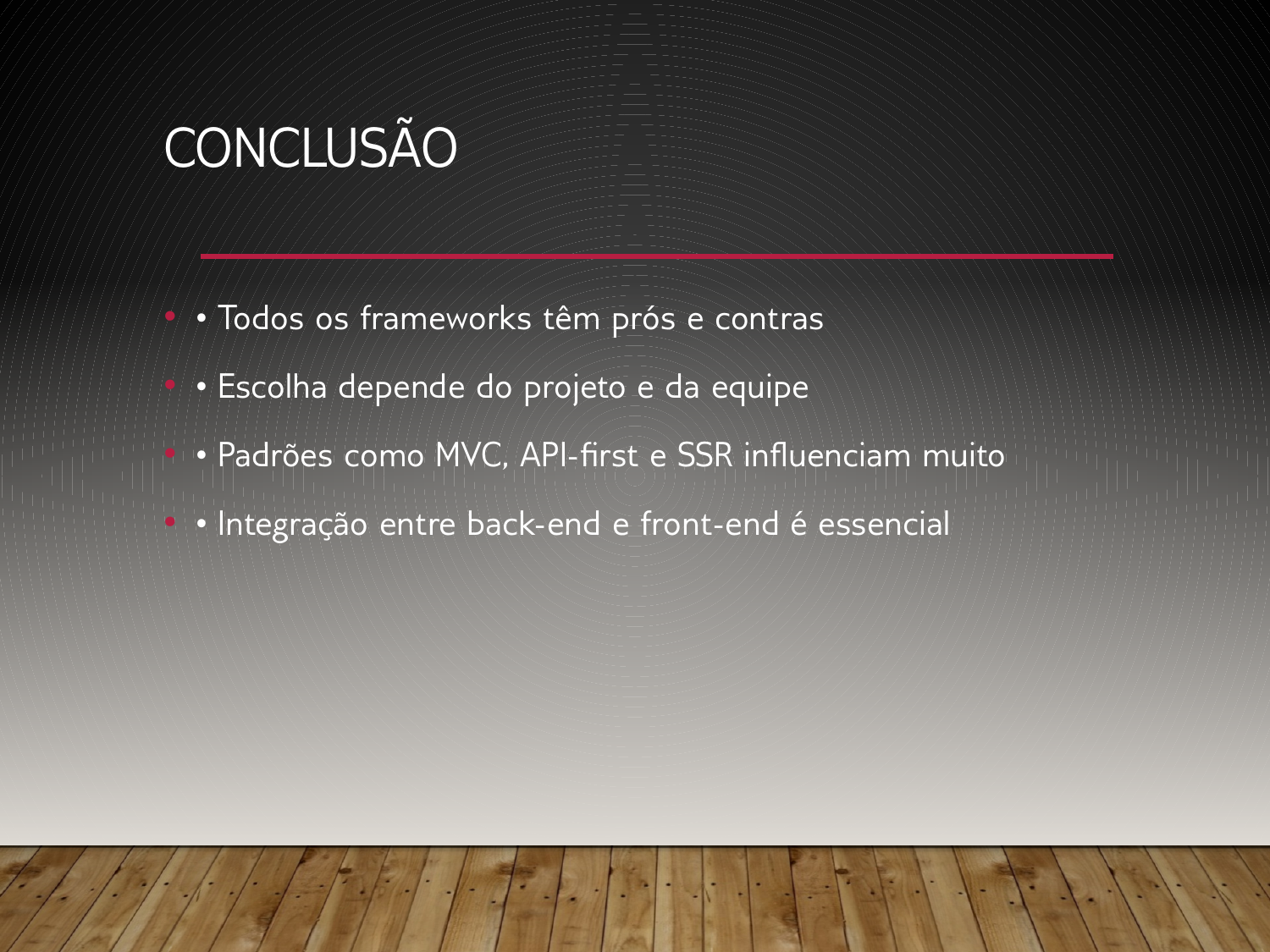

# Conclusão
• Todos os frameworks têm prós e contras
• Escolha depende do projeto e da equipe
• Padrões como MVC, API-first e SSR influenciam muito
• Integração entre back-end e front-end é essencial